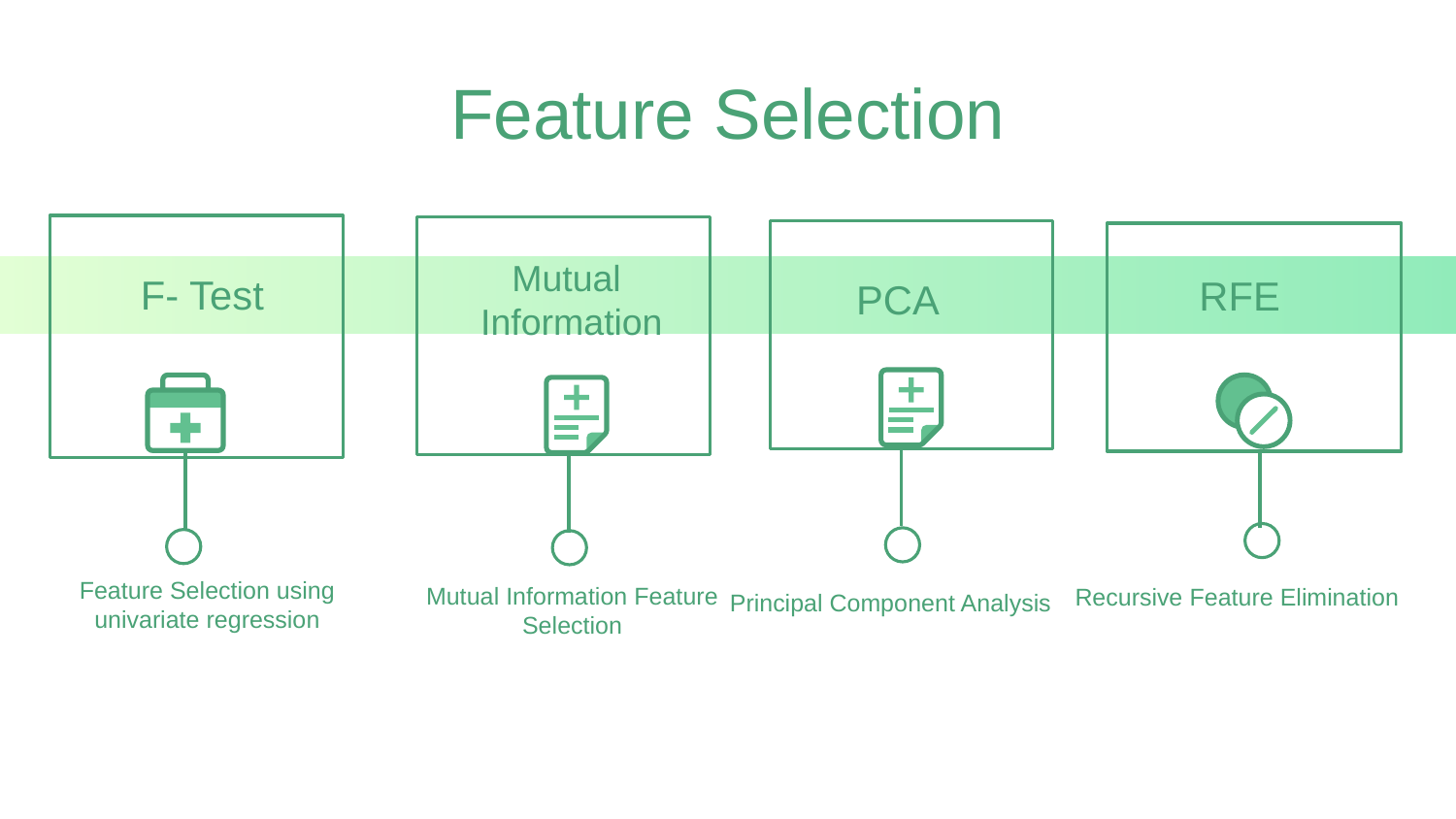

# Feature Selection

F- Test
RFE
Mutual
 Information
PCA

Recursive Feature Elimination
Principal Component Analysis
Feature Selection using univariate regression
Mutual Information Feature Selection